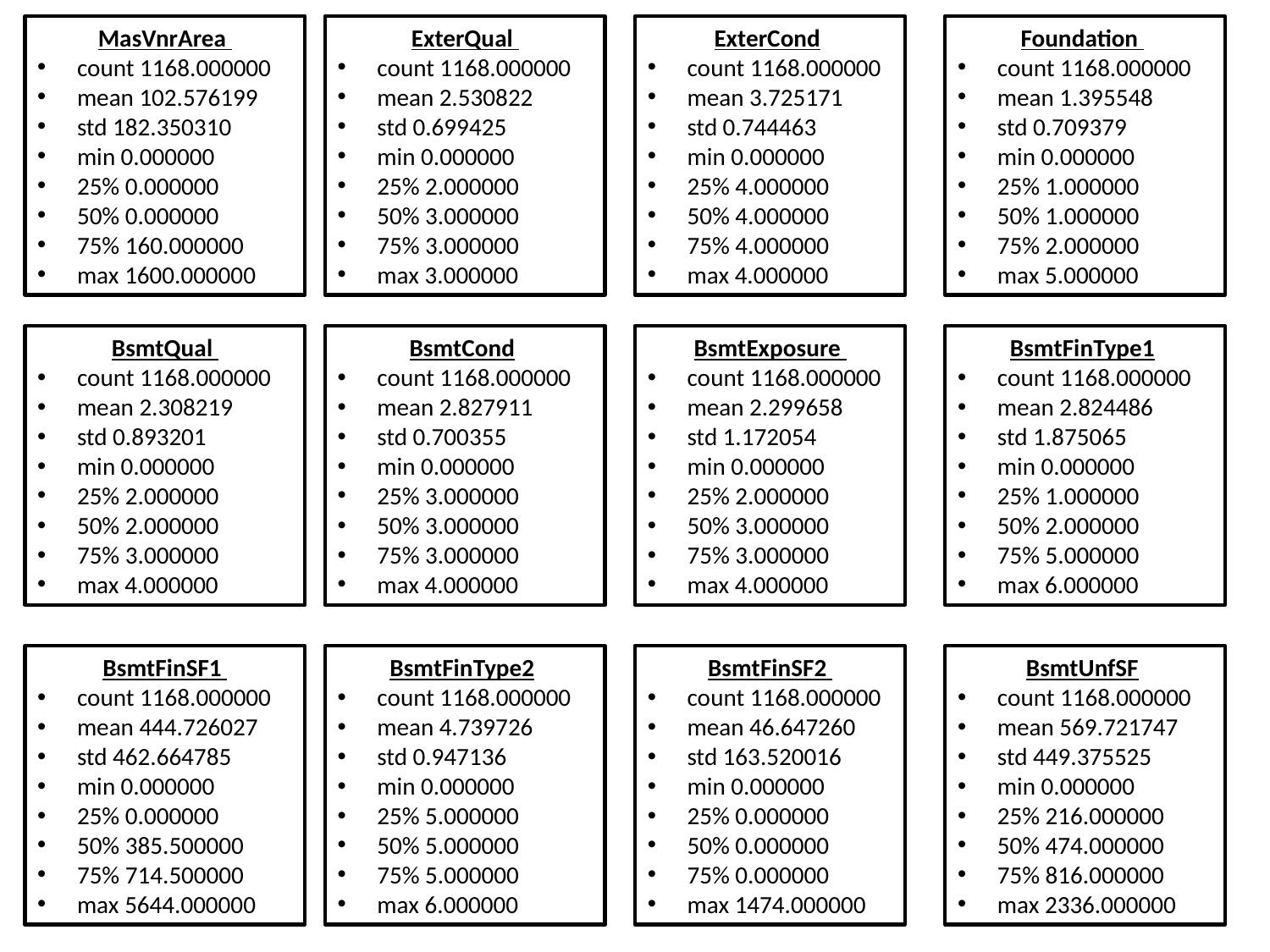

MasVnrArea
count 1168.000000
mean 102.576199
std 182.350310
min 0.000000
25% 0.000000
50% 0.000000
75% 160.000000
max 1600.000000
ExterQual
count 1168.000000
mean 2.530822
std 0.699425
min 0.000000
25% 2.000000
50% 3.000000
75% 3.000000
max 3.000000
ExterCond
count 1168.000000
mean 3.725171
std 0.744463
min 0.000000
25% 4.000000
50% 4.000000
75% 4.000000
max 4.000000
Foundation
count 1168.000000
mean 1.395548
std 0.709379
min 0.000000
25% 1.000000
50% 1.000000
75% 2.000000
max 5.000000
BsmtQual
count 1168.000000
mean 2.308219
std 0.893201
min 0.000000
25% 2.000000
50% 2.000000
75% 3.000000
max 4.000000
BsmtCond
count 1168.000000
mean 2.827911
std 0.700355
min 0.000000
25% 3.000000
50% 3.000000
75% 3.000000
max 4.000000
BsmtExposure
count 1168.000000
mean 2.299658
std 1.172054
min 0.000000
25% 2.000000
50% 3.000000
75% 3.000000
max 4.000000
BsmtFinType1
count 1168.000000
mean 2.824486
std 1.875065
min 0.000000
25% 1.000000
50% 2.000000
75% 5.000000
max 6.000000
BsmtFinSF1
count 1168.000000
mean 444.726027
std 462.664785
min 0.000000
25% 0.000000
50% 385.500000
75% 714.500000
max 5644.000000
BsmtFinType2
count 1168.000000
mean 4.739726
std 0.947136
min 0.000000
25% 5.000000
50% 5.000000
75% 5.000000
max 6.000000
BsmtFinSF2
count 1168.000000
mean 46.647260
std 163.520016
min 0.000000
25% 0.000000
50% 0.000000
75% 0.000000
max 1474.000000
BsmtUnfSF
count 1168.000000
mean 569.721747
std 449.375525
min 0.000000
25% 216.000000
50% 474.000000
75% 816.000000
max 2336.000000